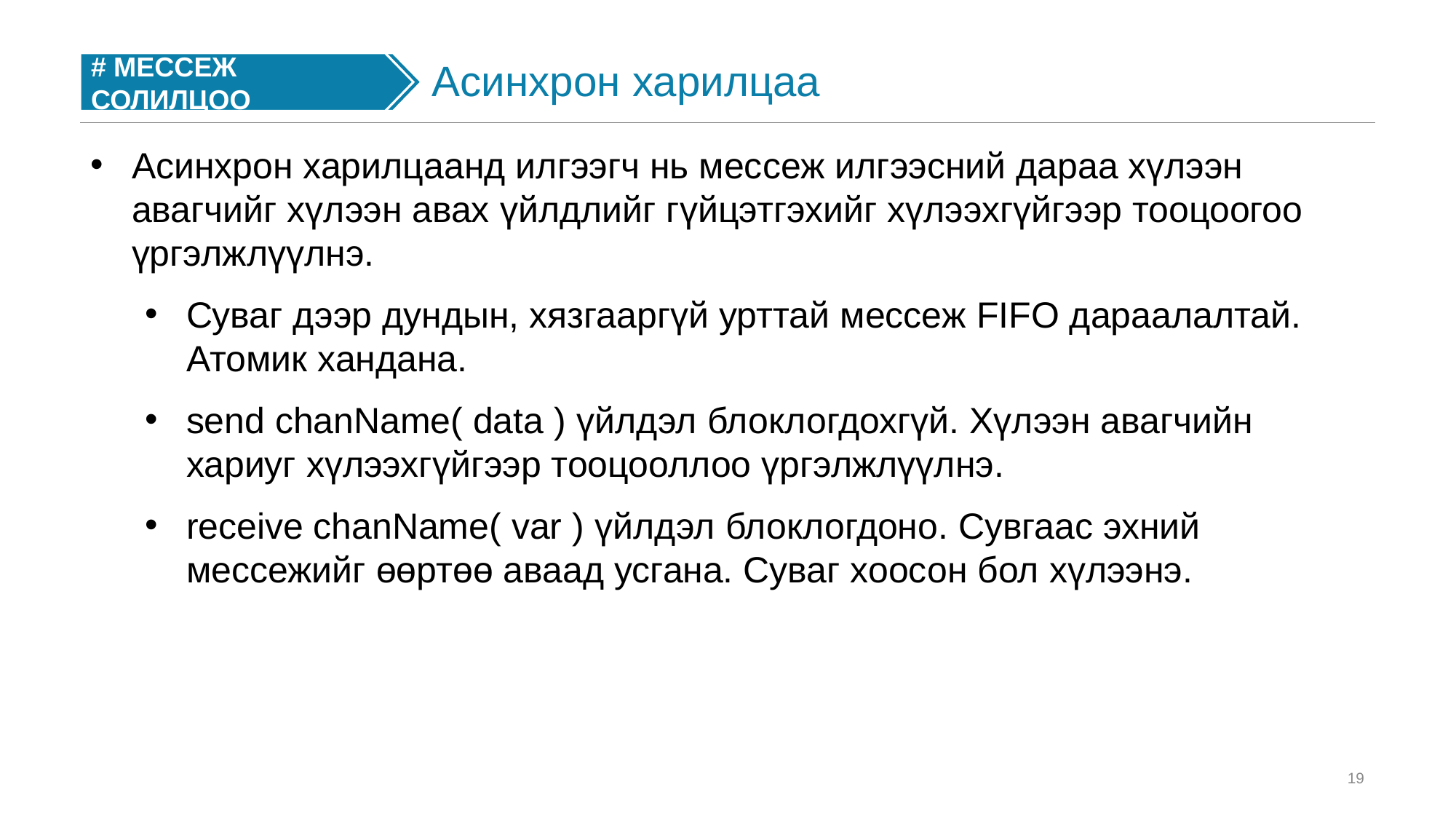

Асинхрон харилцаа
# МЕССЕЖ СОЛИЛЦОО
#
Асинхрон харилцаанд илгээгч нь мессеж илгээсний дараа хүлээн авагчийг хүлээн авах үйлдлийг гүйцэтгэхийг хүлээхгүйгээр тооцоогоо үргэлжлүүлнэ.
Суваг дээр дундын, хязгааргүй урттай мессеж FIFO дараалалтай. Атомик хандана.
send chanName( data ) үйлдэл блоклогдохгүй. Хүлээн авагчийн хариуг хүлээхгүйгээр тооцооллоо үргэлжлүүлнэ.
receive chanName( var ) үйлдэл блоклогдоно. Сувгаас эхний мессежийг өөртөө аваад усгана. Суваг хоосон бол хүлээнэ.

19